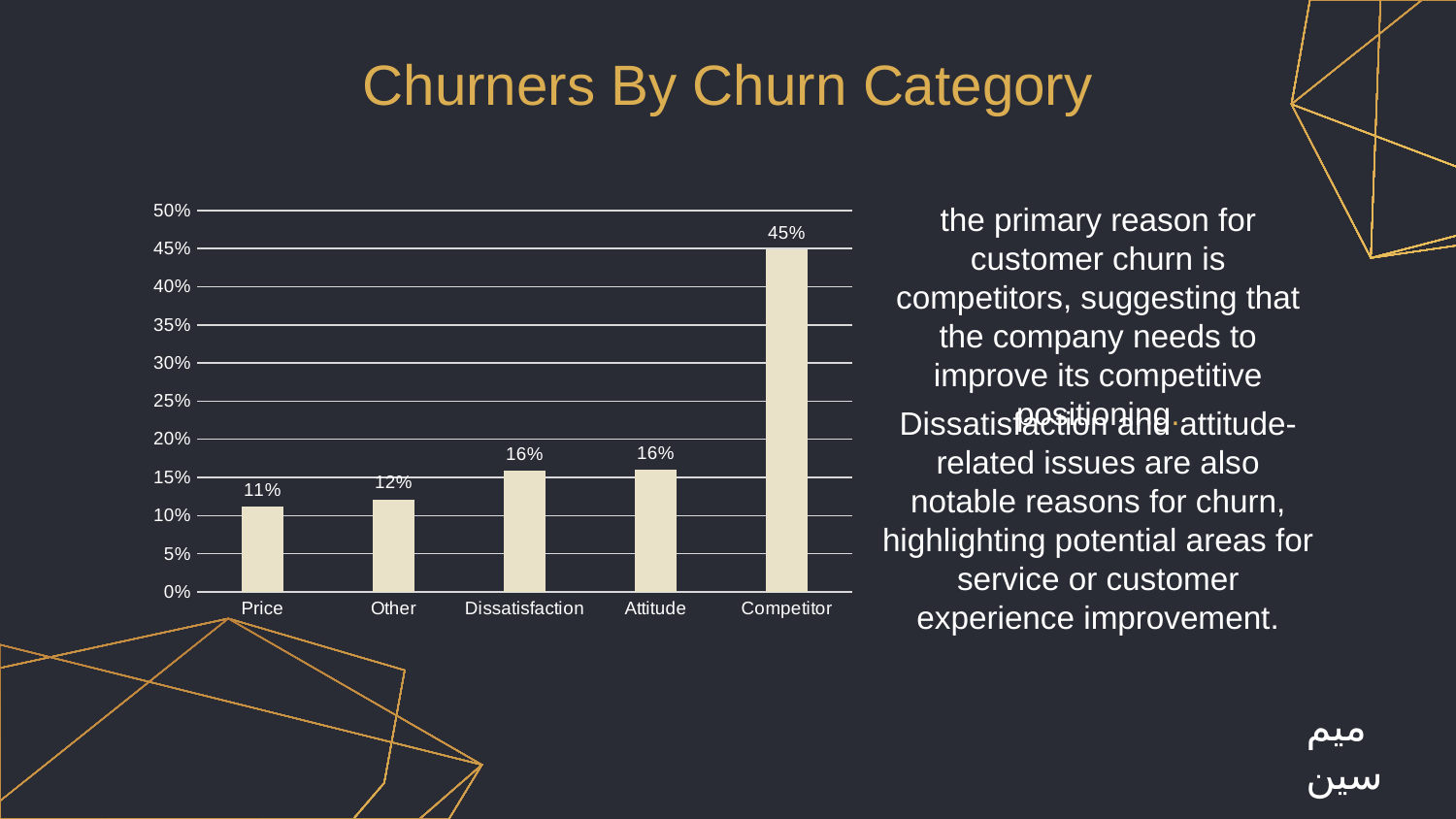

# Churners By Churn Category

### Chart

| Category | Total |
|---|---|
| Price | 0.111358574610245 |
| Other | 0.12138084632516703 |
| Dissatisfaction | 0.15924276169265034 |
| Attitude | 0.15979955456570155 |
| Competitor | 0.44821826280623606 |
the primary reason for customer churn is competitors, suggesting that the company needs to improve its competitive positioning.
Dissatisfaction and attitude-related issues are also notable reasons for churn, highlighting potential areas for service or customer experience improvement.
ميم سين